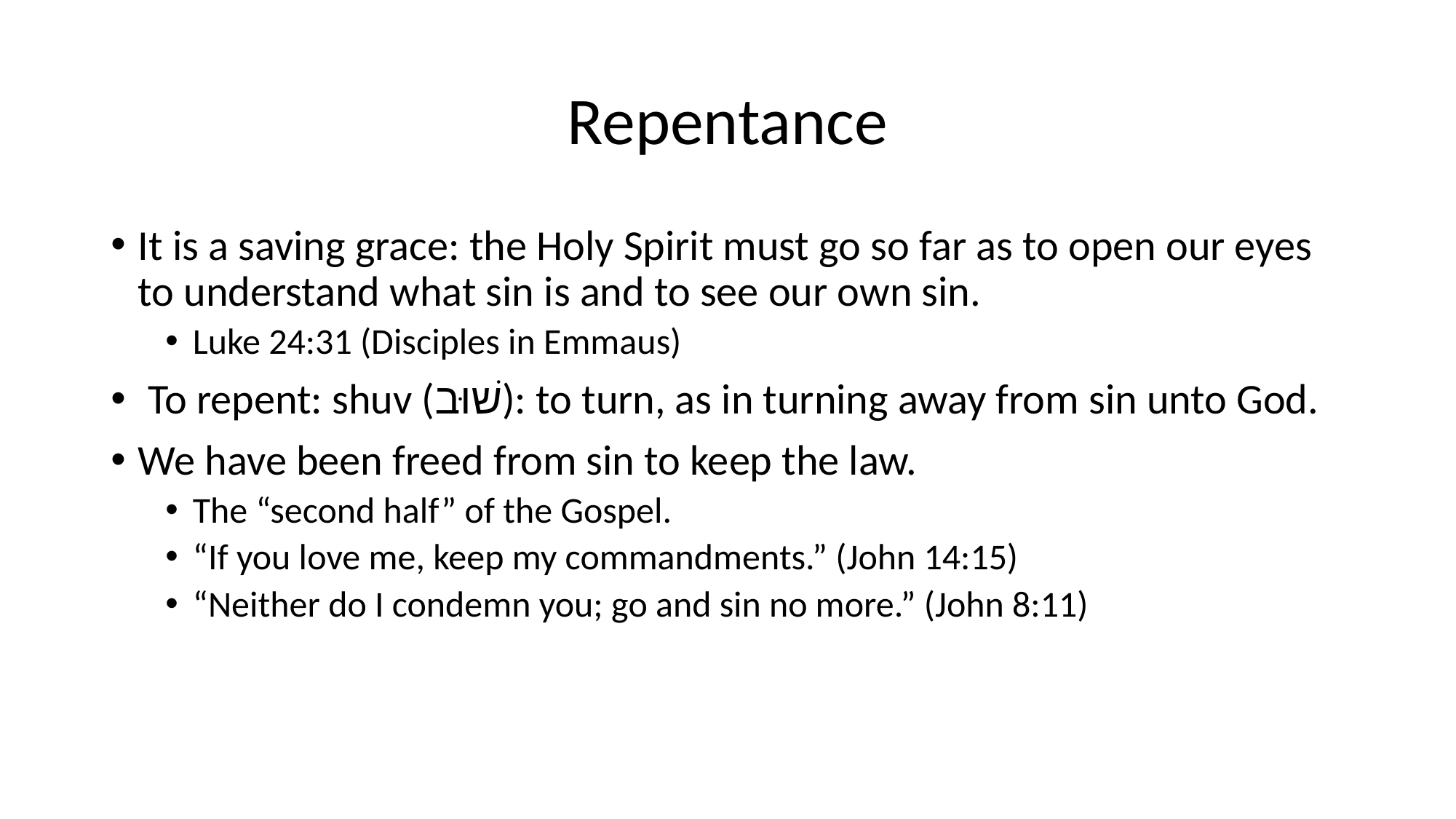

# Repentance
It is a saving grace: the Holy Spirit must go so far as to open our eyes to understand what sin is and to see our own sin.
Luke 24:31 (Disciples in Emmaus)
 To repent: shuv (שׁוּב): to turn, as in turning away from sin unto God.
We have been freed from sin to keep the law.
The “second half” of the Gospel.
“If you love me, keep my commandments.” (John 14:15)
“Neither do I condemn you; go and sin no more.” (John 8:11)